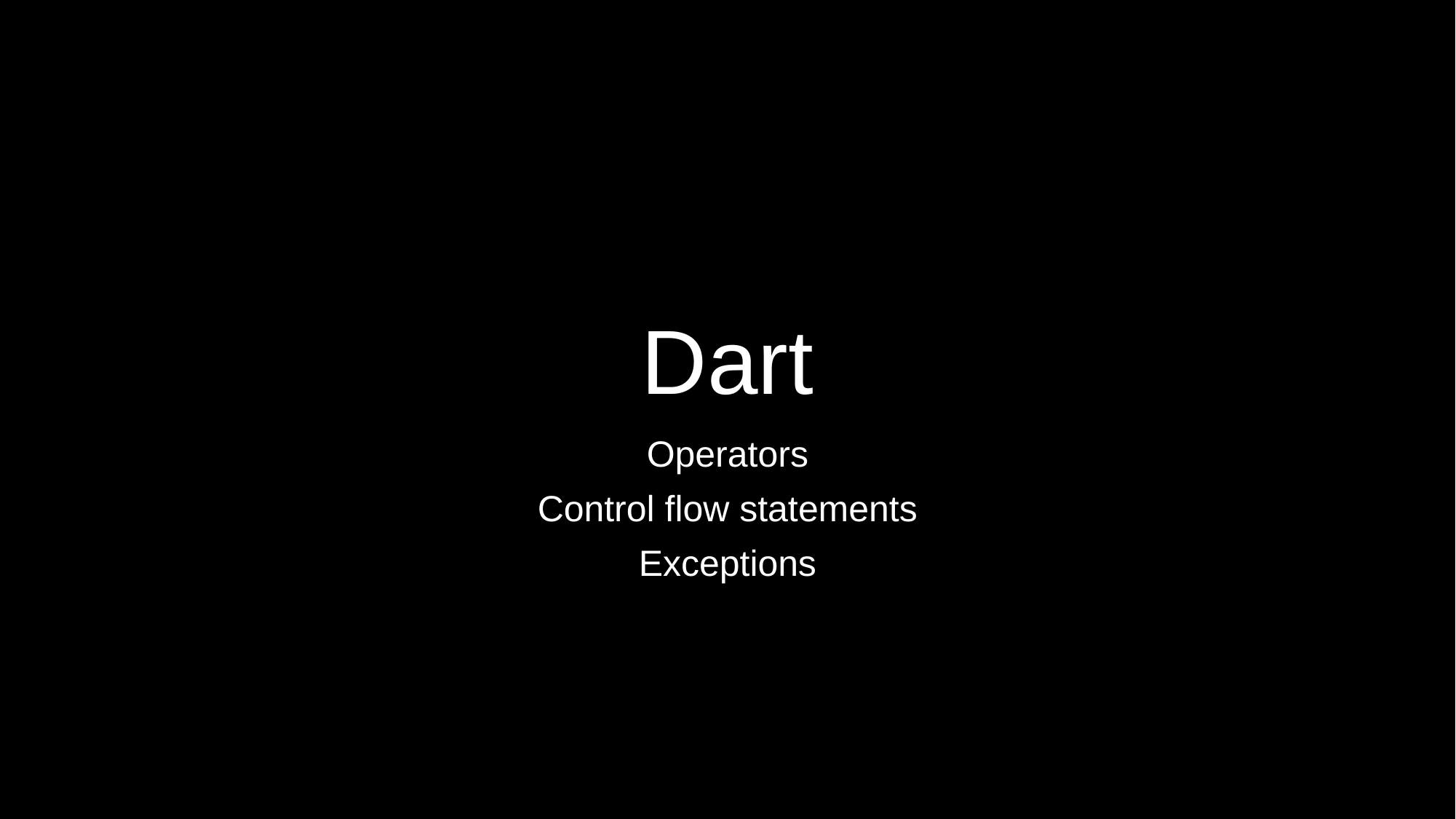

# Dart
Operators
Control flow statements
Exceptions